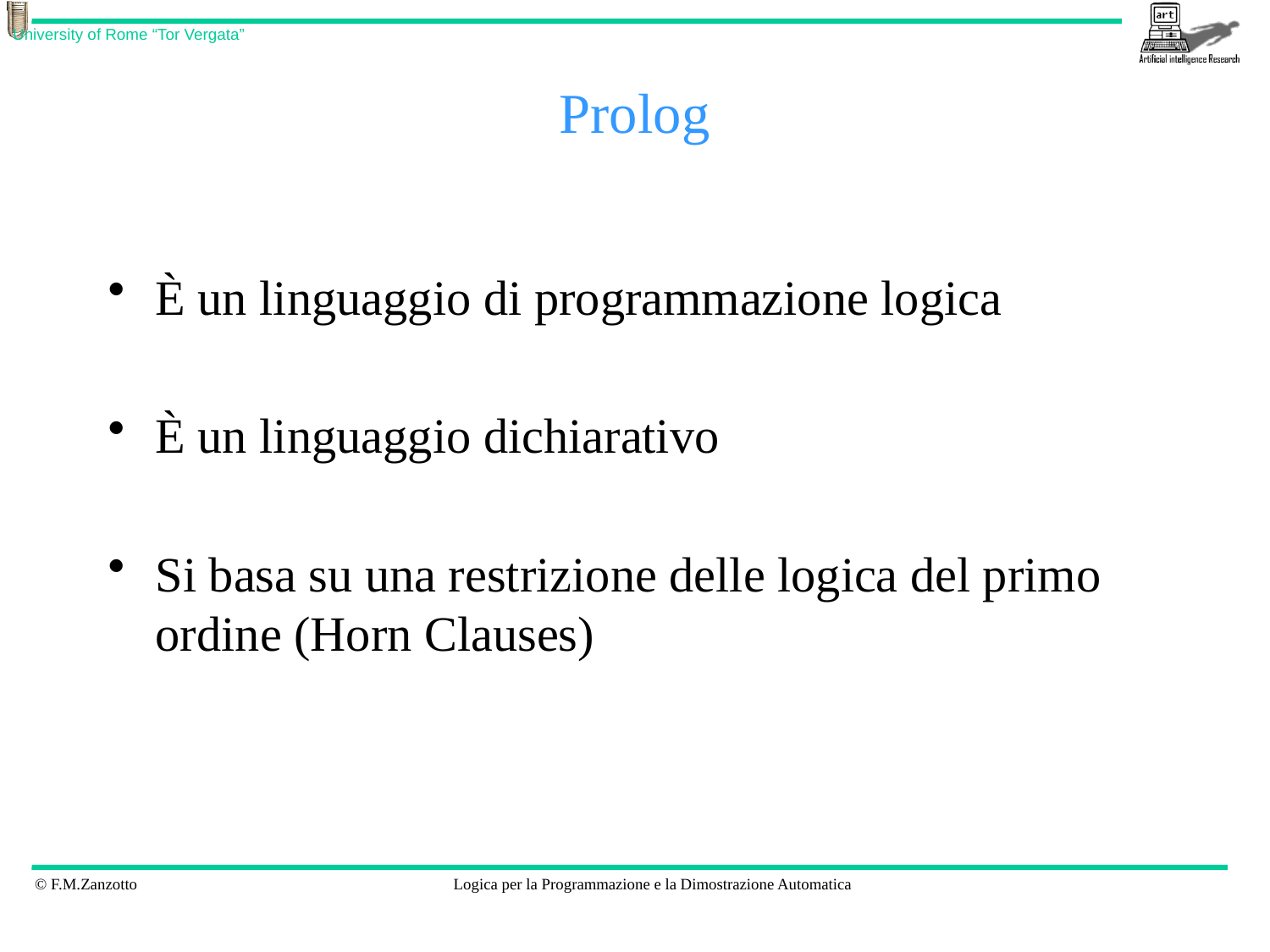

# Prolog

È un linguaggio di programmazione logica

È un linguaggio dichiarativo

Si basa su una restrizione delle logica del primo ordine (Horn Clauses)